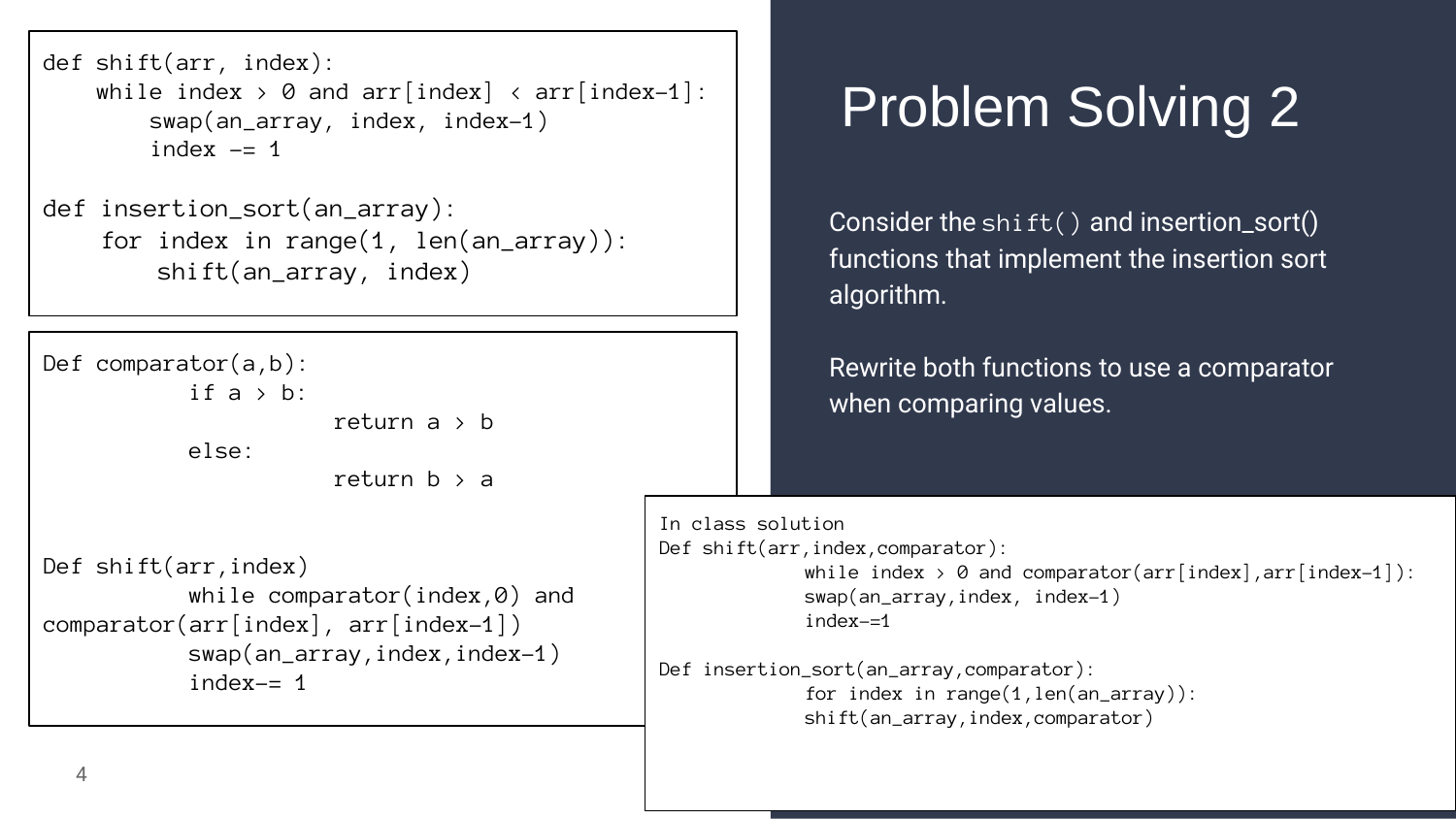

def shift(arr, index):
    while index > 0 and arr[index] < arr[index-1]:
        swap(an_array, index, index-1)
        index -= 1

def insertion_sort(an_array):
    for index in range(1, len(an_array)):
        shift(an_array, index)

# Problem Solving 2
Consider the shift() and insertion_sort() functions that implement the insertion sort algorithm.

Rewrite both functions to use a comparator when comparing values.
Def comparator(a,b):
	if a > b:
		return a > b
	else:
		return b > a

Def shift(arr,index)
	while comparator(index,0) and comparator(arr[index], arr[index-1])
	swap(an_array,index,index-1)
	index-= 1
In class solution
Def shift(arr,index,comparator):
	while index > 0 and comparator(arr[index],arr[index-1]):
	swap(an_array,index, index-1)
	index-=1

Def insertion_sort(an_array,comparator):
	for index in range(1,len(an_array)):
	shift(an_array,index,comparator)
4